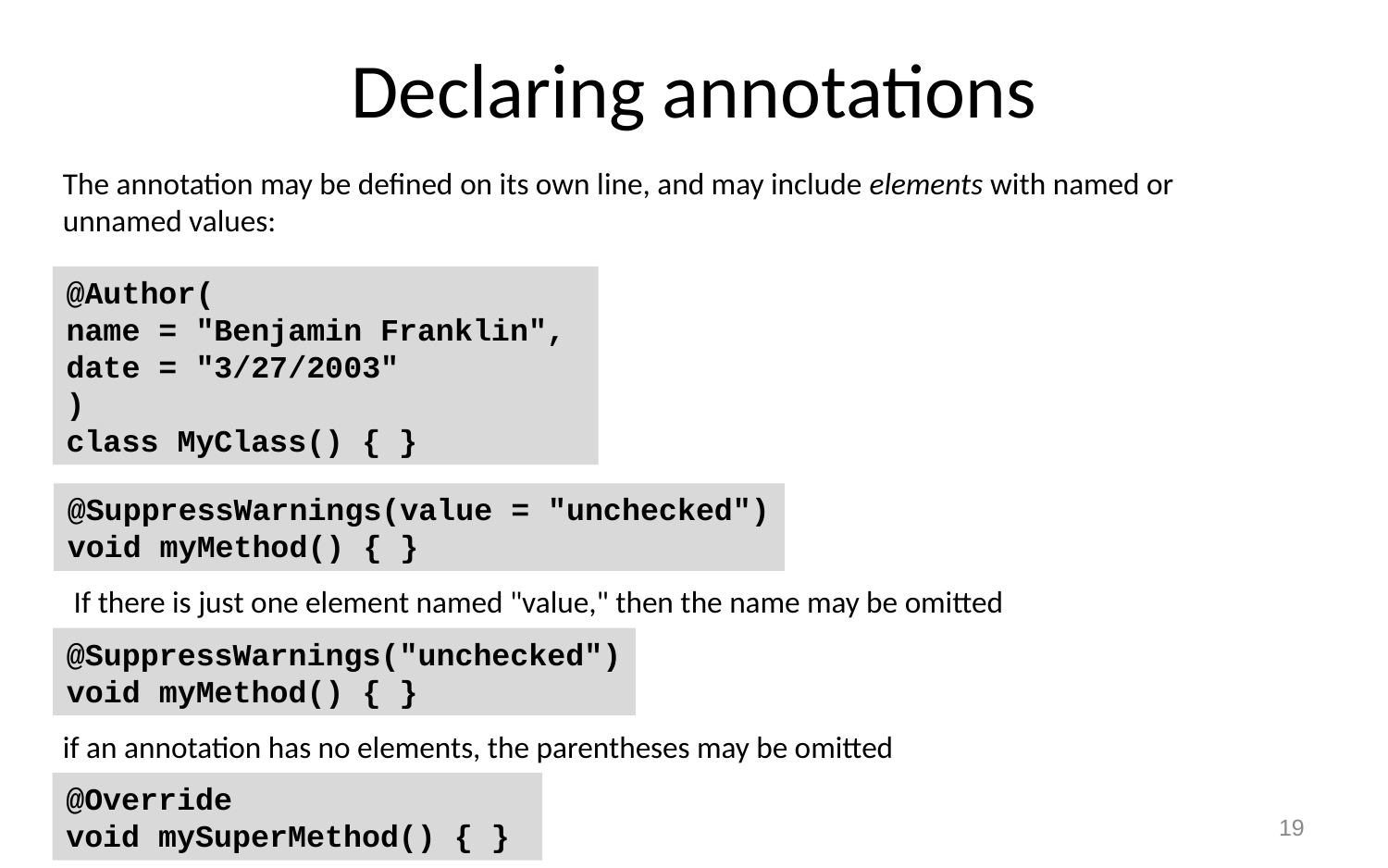

# Declaring annotations
The annotation may be defined on its own line, and may include elements with named or unnamed values:
@Author(
name = "Benjamin Franklin",
date = "3/27/2003"
)
class MyClass() { }
@SuppressWarnings(value = "unchecked")
void myMethod() { }
If there is just one element named "value," then the name may be omitted
@SuppressWarnings("unchecked")
void myMethod() { }
if an annotation has no elements, the parentheses may be omitted
@Override
void mySuperMethod() { }
19